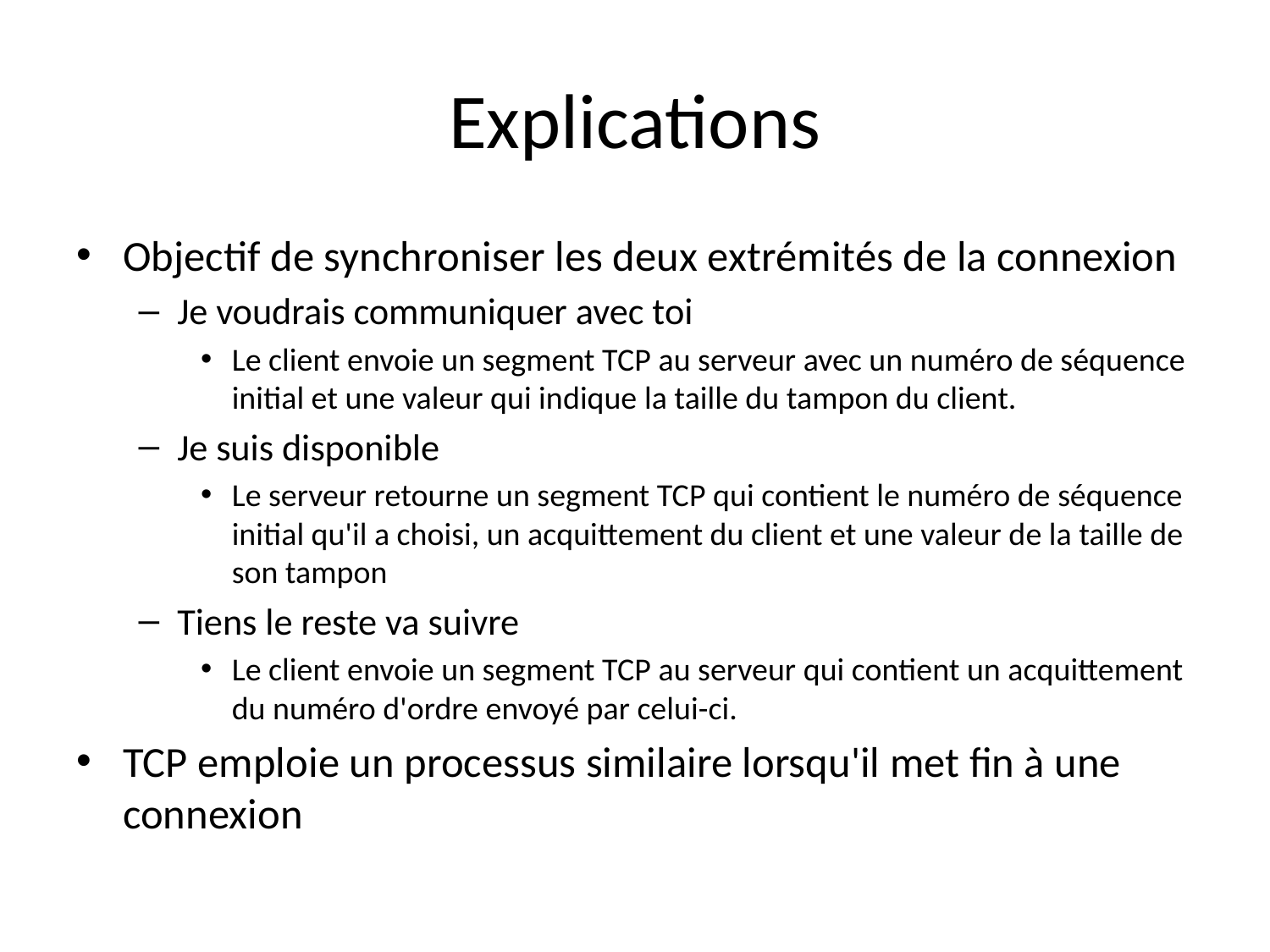

# Explications
Objectif de synchroniser les deux extrémités de la connexion
Je voudrais communiquer avec toi
Le client envoie un segment TCP au serveur avec un numéro de séquence initial et une valeur qui indique la taille du tampon du client.
Je suis disponible
Le serveur retourne un segment TCP qui contient le numéro de séquence initial qu'il a choisi, un acquittement du client et une valeur de la taille de son tampon
Tiens le reste va suivre
Le client envoie un segment TCP au serveur qui contient un acquittement du numéro d'ordre envoyé par celui-ci.
TCP emploie un processus similaire lorsqu'il met fin à une connexion